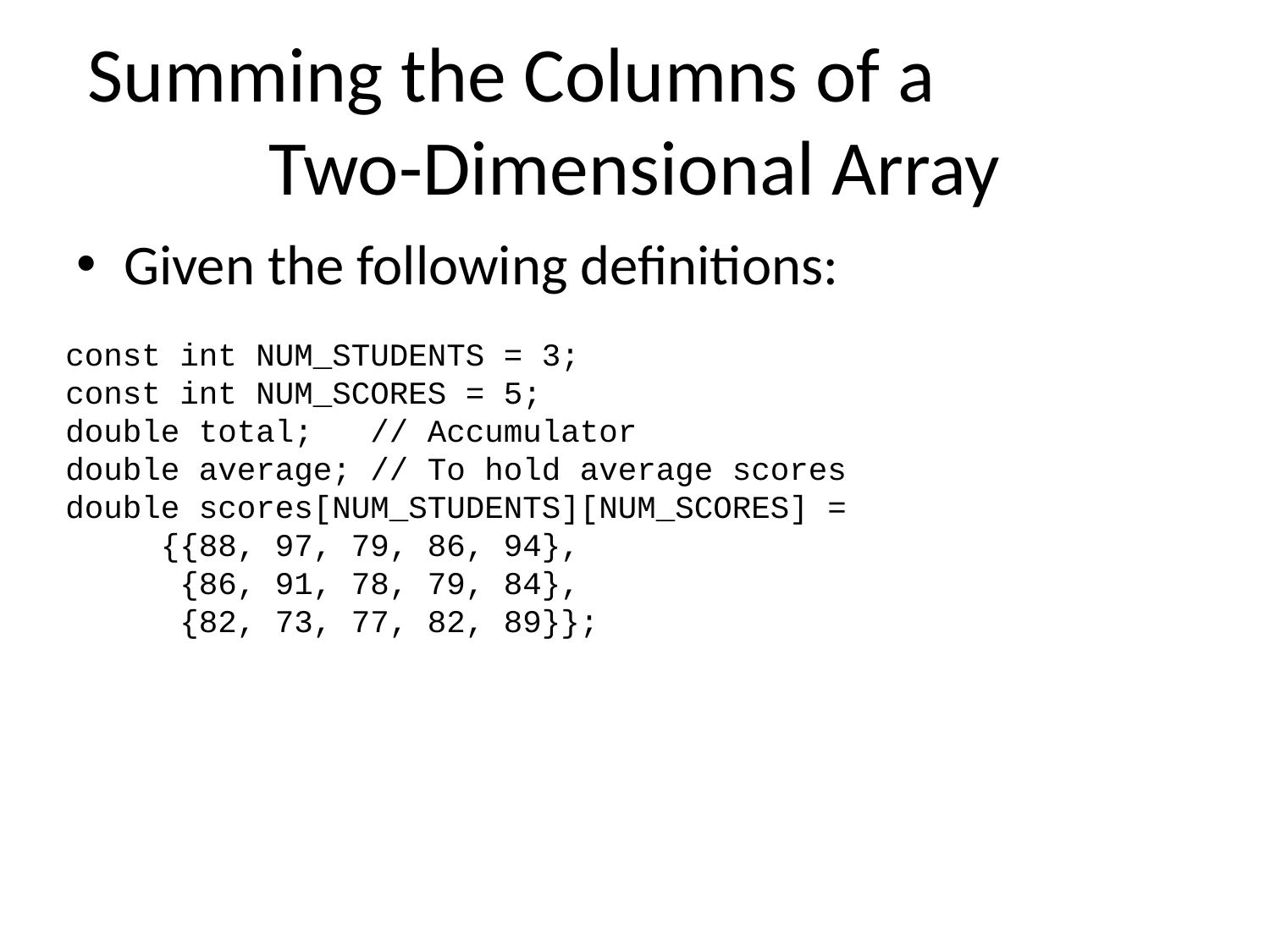

# Summing the Columns of a               Two-Dimensional Array
Given the following definitions:
const int NUM_STUDENTS = 3;
const int NUM_SCORES = 5;
double total;   // Accumulator
double average; // To hold average scores
double scores[NUM_STUDENTS][NUM_SCORES] =
     {{88, 97, 79, 86, 94},
      {86, 91, 78, 79, 84},
      {82, 73, 77, 82, 89}};